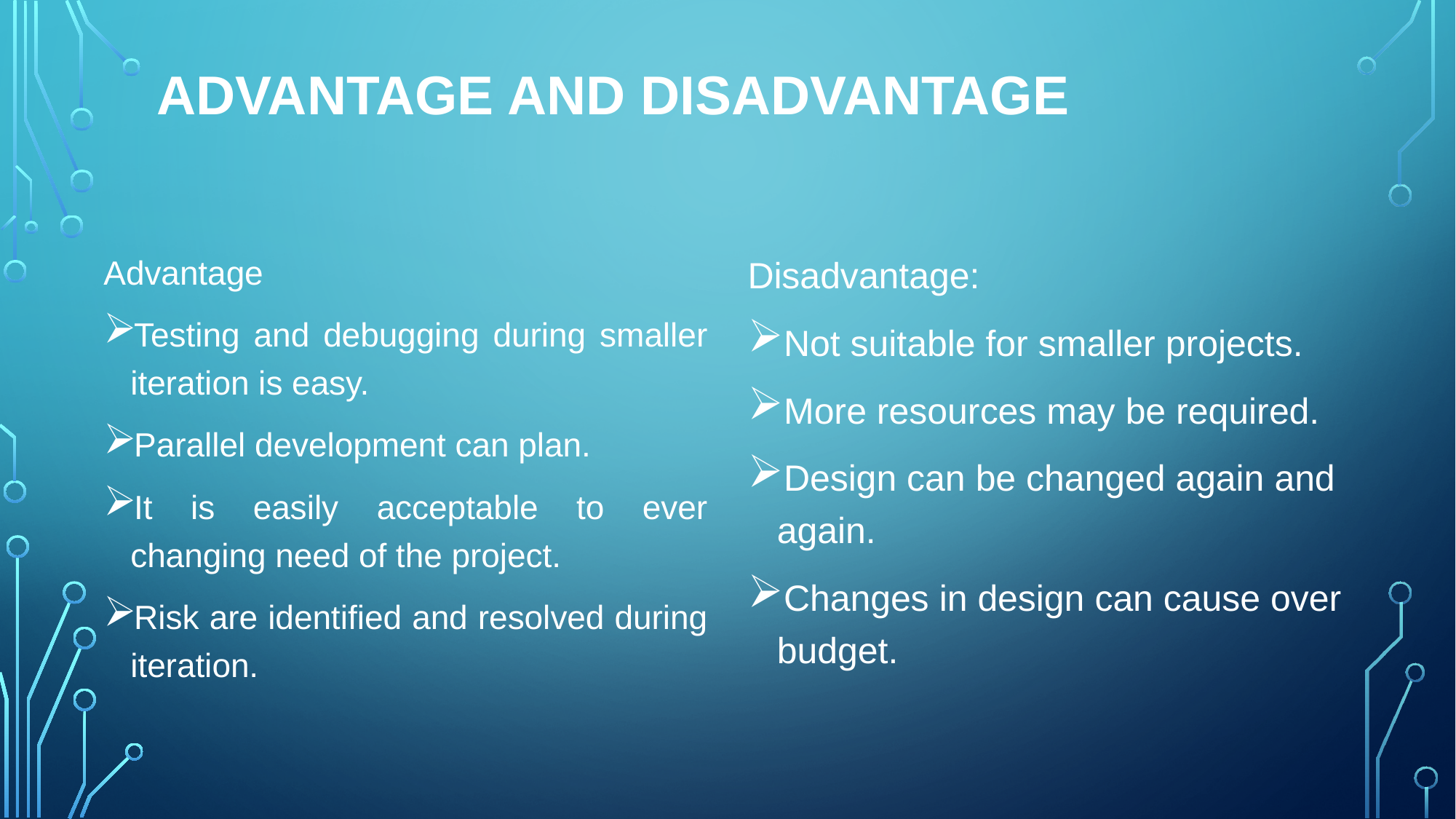

# Advantage and disadvantage
Advantage
Testing and debugging during smaller iteration is easy.
Parallel development can plan.
It is easily acceptable to ever changing need of the project.
Risk are identified and resolved during iteration.
Disadvantage:
Not suitable for smaller projects.
More resources may be required.
Design can be changed again and again.
Changes in design can cause over budget.